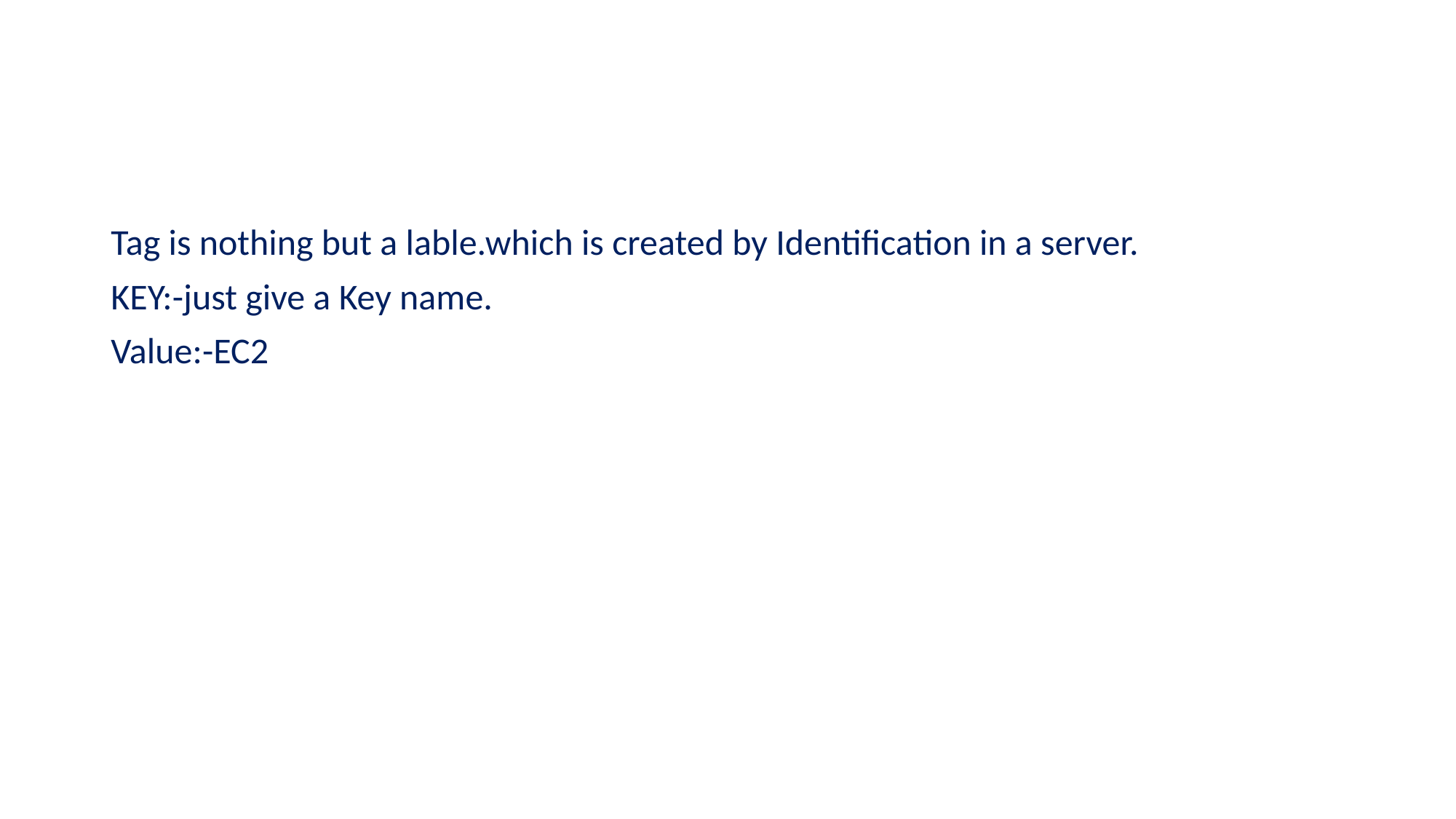

#
Tag is nothing but a lable.which is created by Identification in a server.
KEY:-just give a Key name.
Value:-EC2